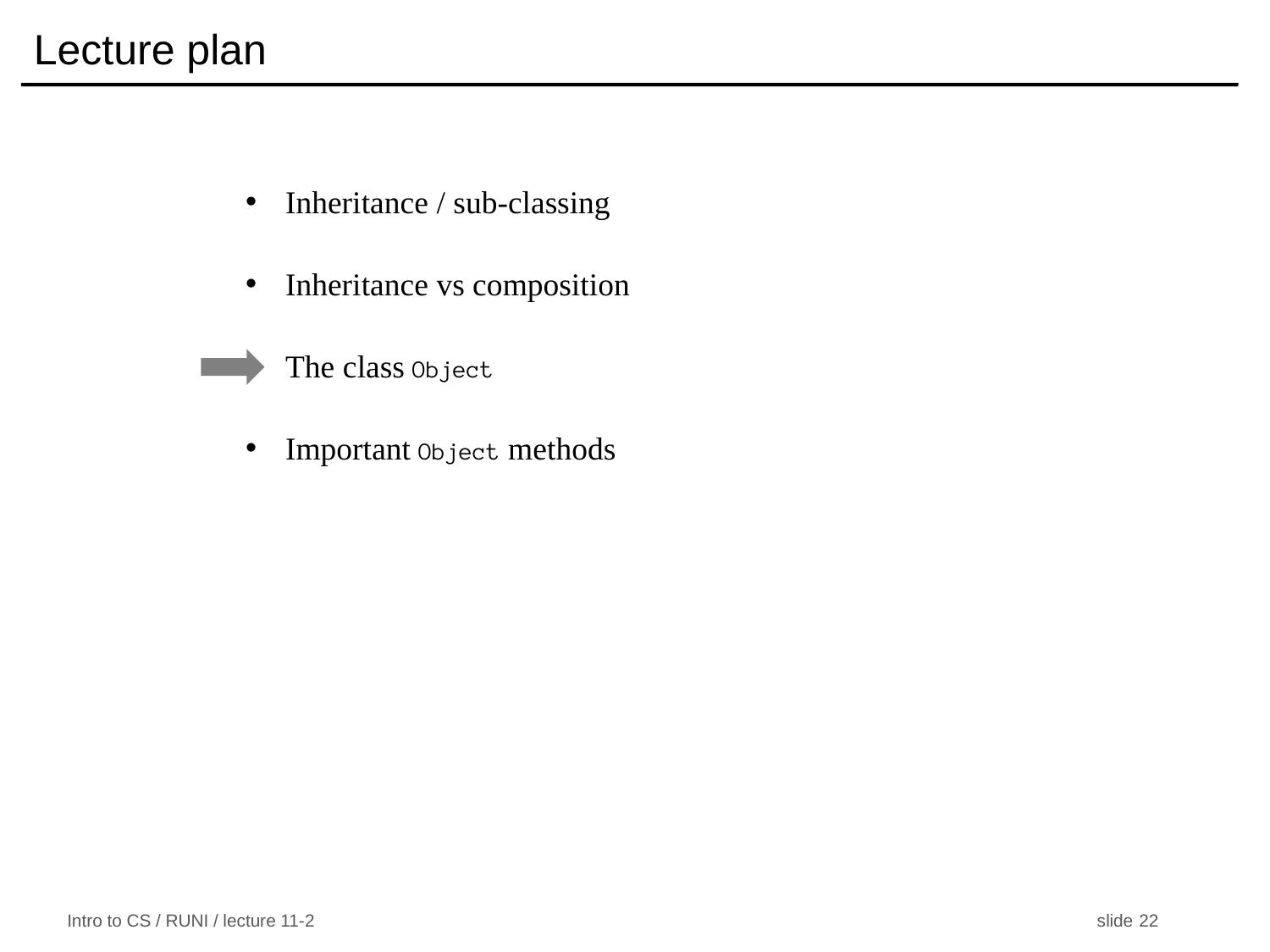

# Lecture plan
Inheritance / sub-classing
Inheritance vs composition
The class Object
Important Object methods